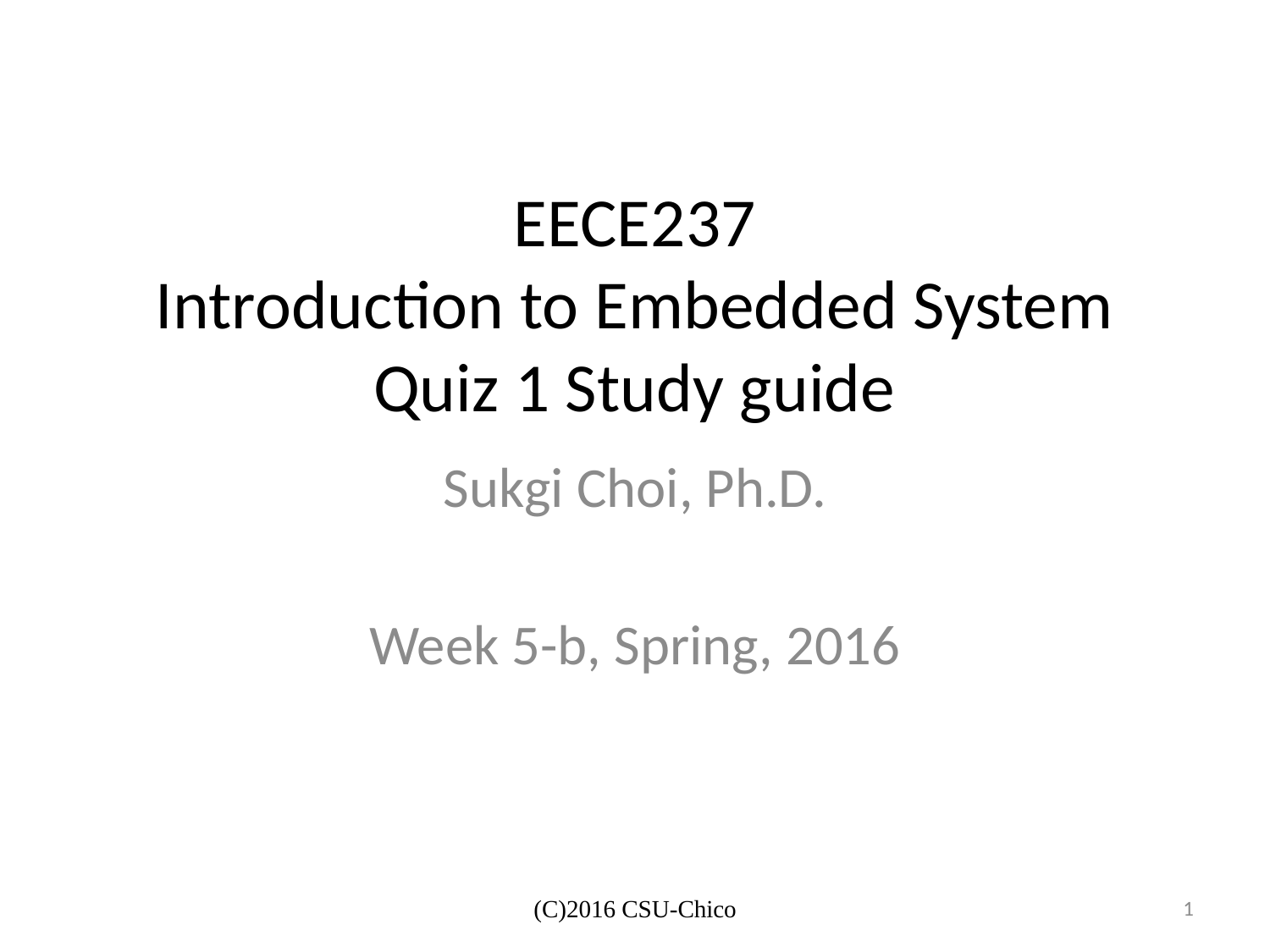

# EECE237 Introduction to Embedded System Quiz 1 Study guide
Sukgi Choi, Ph.D.

Week 5-b, Spring, 2016
(C)2016 CSU-Chico
1